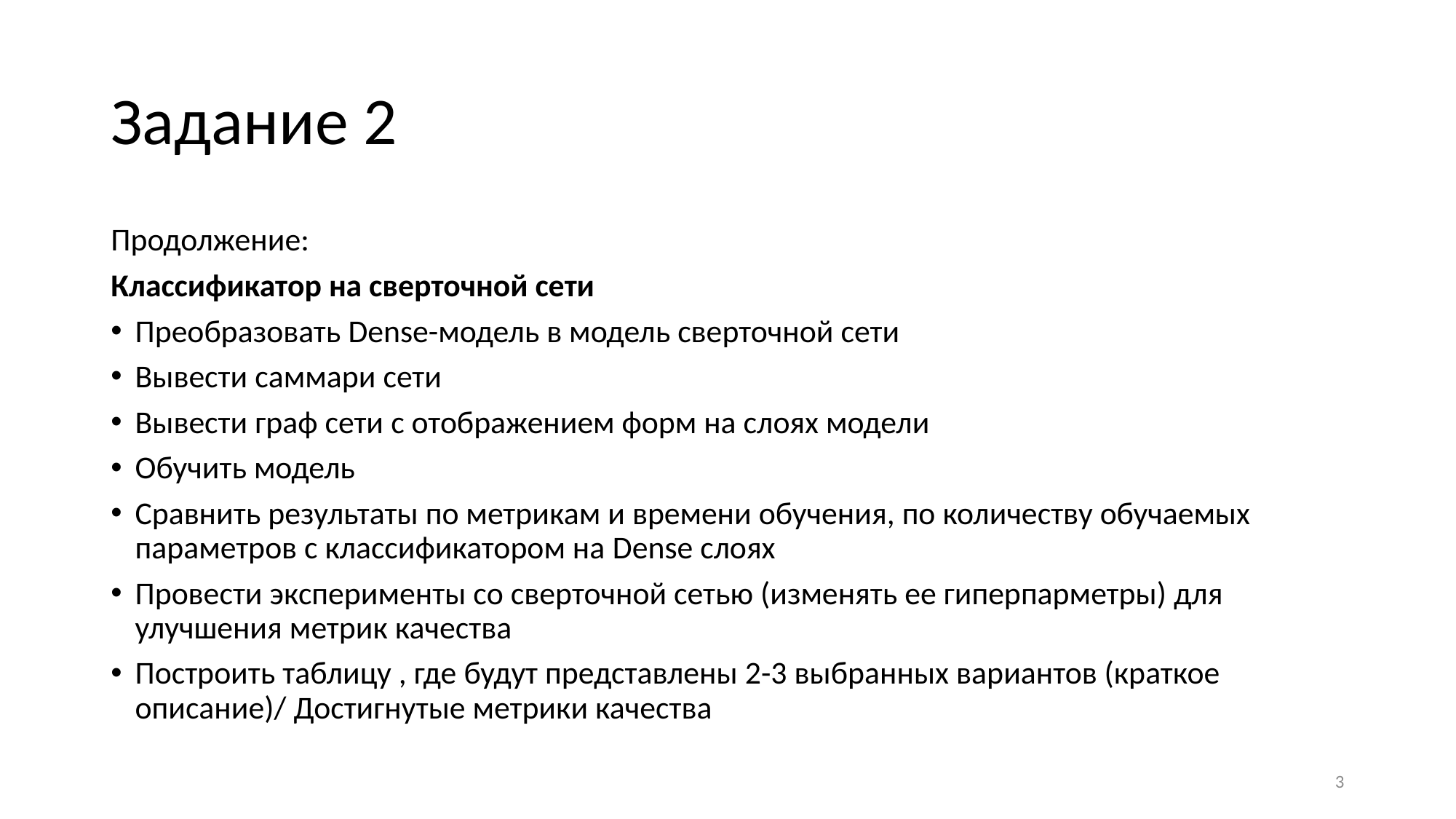

# Задание 2
Продолжение:
Классификатор на сверточной сети
Преобразовать Dense-модель в модель сверточной сети
Вывести саммари сети
Вывести граф сети с отображением форм на слоях модели
Обучить модель
Сравнить результаты по метрикам и времени обучения, по количеству обучаемых параметров с классификатором на Dense слоях
Провести эксперименты со сверточной сетью (изменять ее гиперпарметры) для улучшения метрик качества
Построить таблицу , где будут представлены 2-3 выбранных вариантов (краткое описание)/ Достигнутые метрики качества
3